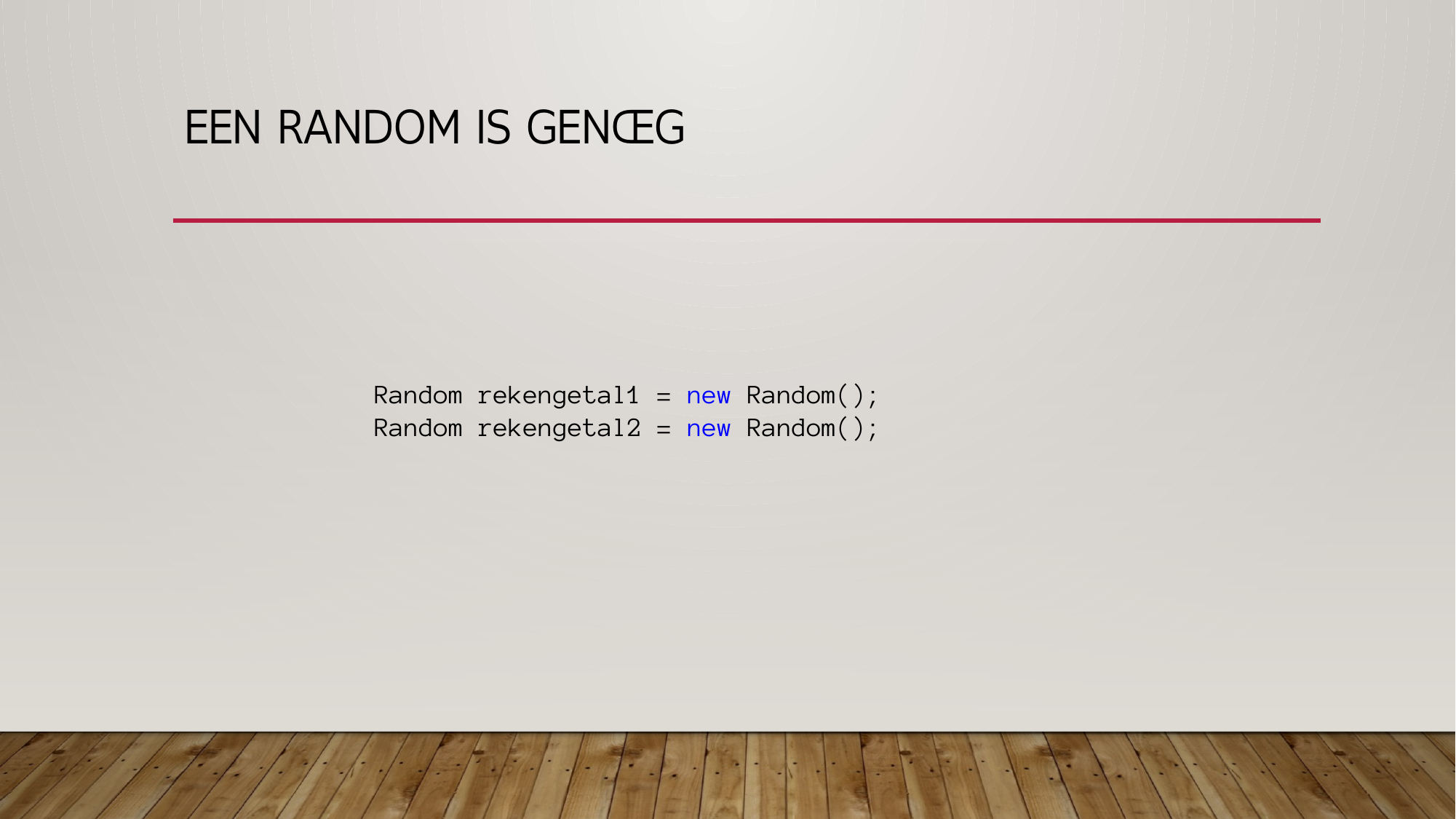

# Een random is genoeg

Random rekengetal1 = new Random();
Random rekengetal2 = new Random();